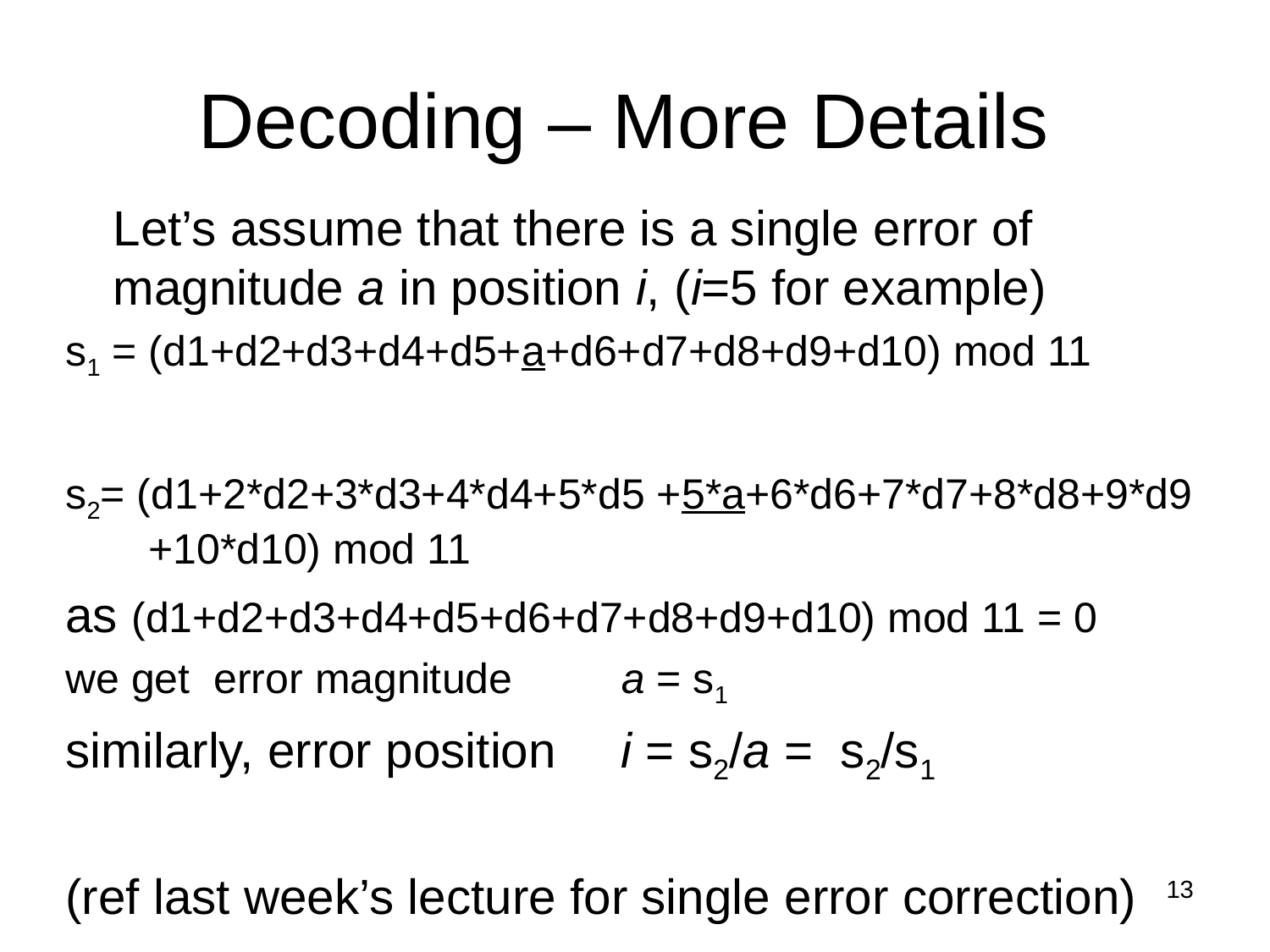

# Decoding – More Details
	Let’s assume that there is a single error of magnitude a in position i, (i=5 for example)
s1 = (d1+d2+d3+d4+d5+a+d6+d7+d8+d9+d10) mod 11

s2= (d1+2*d2+3*d3+4*d4+5*d5 +5*a+6*d6+7*d7+8*d8+9*d9
       +10*d10) mod 11
as (d1+d2+d3+d4+d5+d6+d7+d8+d9+d10) mod 11 = 0
we get  error magnitude	a = s1
similarly, error position	i = s2/a =  s2/s1

(ref last week’s lecture for single error correction)

13